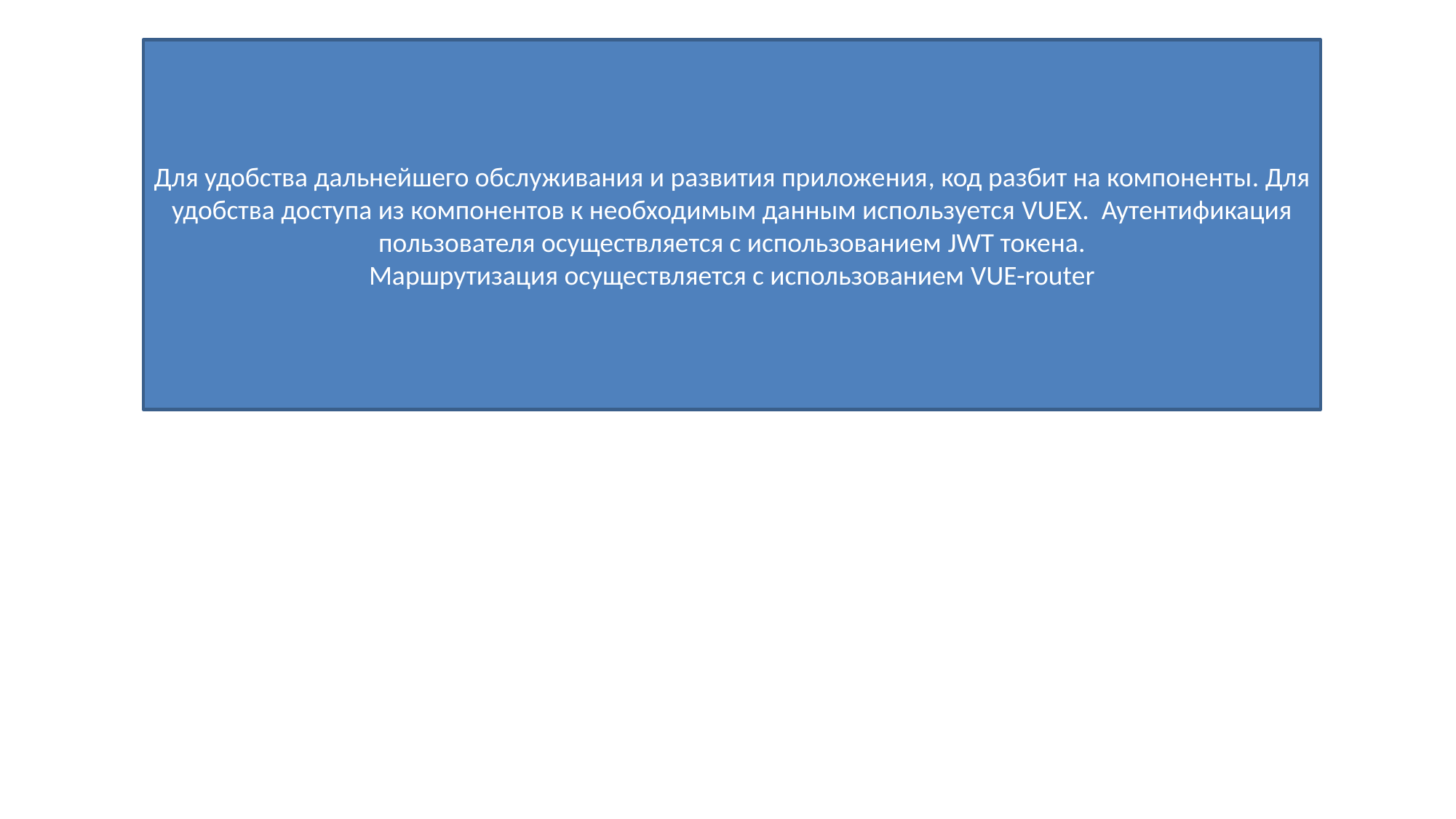

Для удобства дальнейшего обслуживания и развития приложения, код разбит на компоненты. Для удобства доступа из компонентов к необходимым данным используется VUEX.  Аутентификация пользователя осуществляется с использованием JWT токена.
Маршрутизация осуществляется с использованием VUE-router